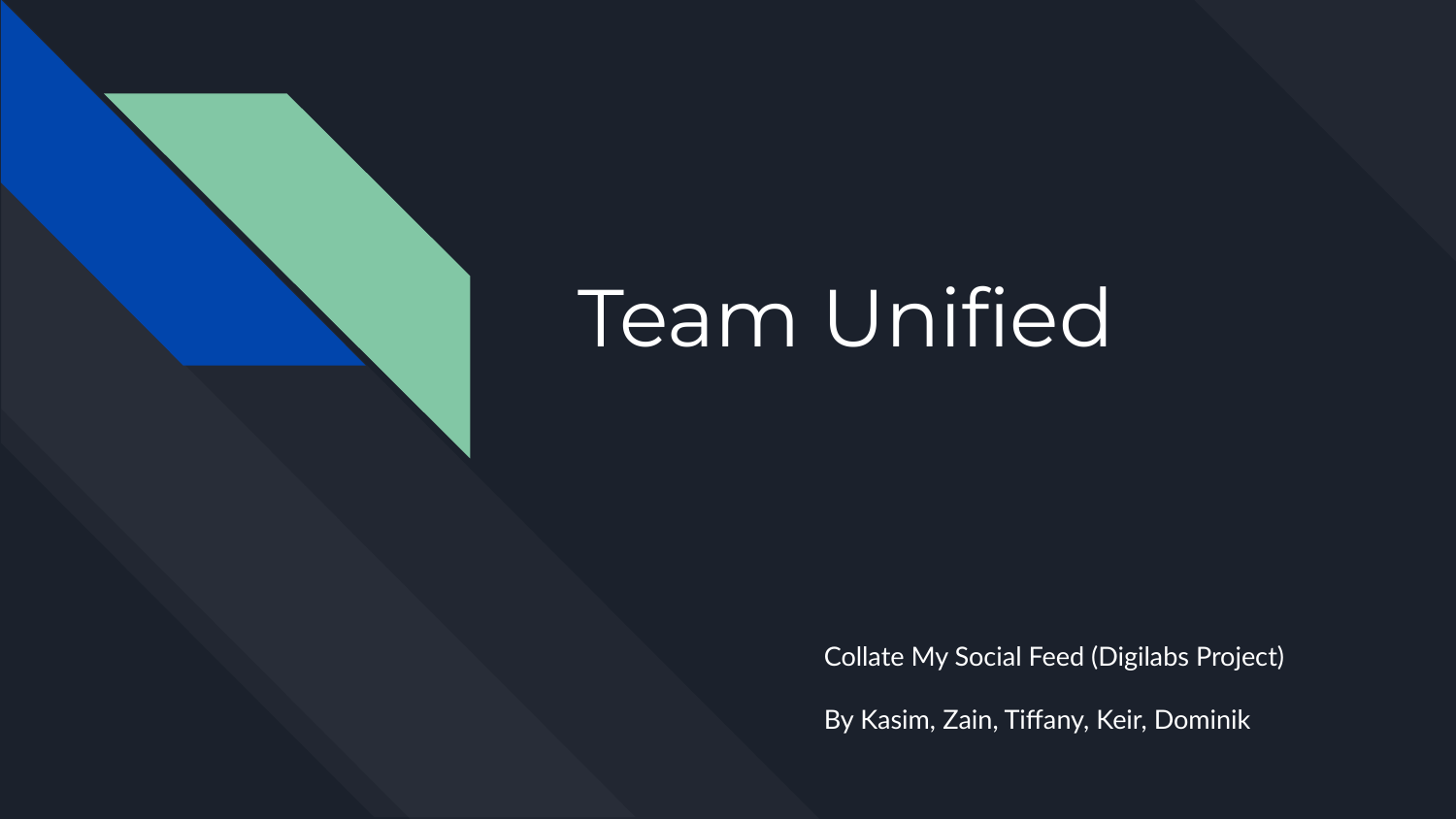

# Team Unified
Collate My Social Feed (Digilabs Project)

By Kasim, Zain, Tiffany, Keir, Dominik